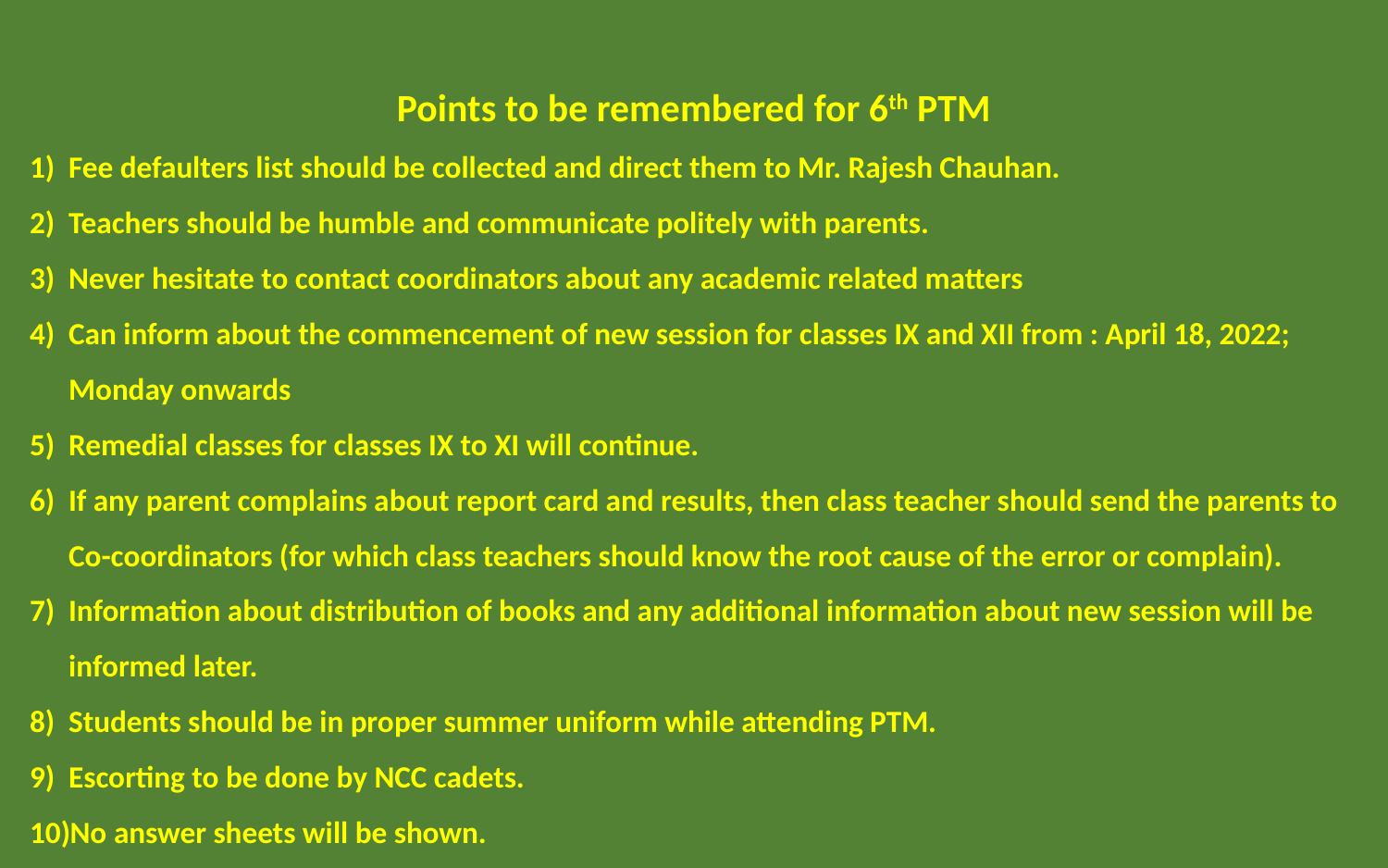

Points to be remembered for 6th PTM
Fee defaulters list should be collected and direct them to Mr. Rajesh Chauhan.
Teachers should be humble and communicate politely with parents.
Never hesitate to contact coordinators about any academic related matters
Can inform about the commencement of new session for classes IX and XII from : April 18, 2022; Monday onwards
Remedial classes for classes IX to XI will continue.
If any parent complains about report card and results, then class teacher should send the parents to Co-coordinators (for which class teachers should know the root cause of the error or complain).
Information about distribution of books and any additional information about new session will be informed later.
Students should be in proper summer uniform while attending PTM.
Escorting to be done by NCC cadets.
No answer sheets will be shown.